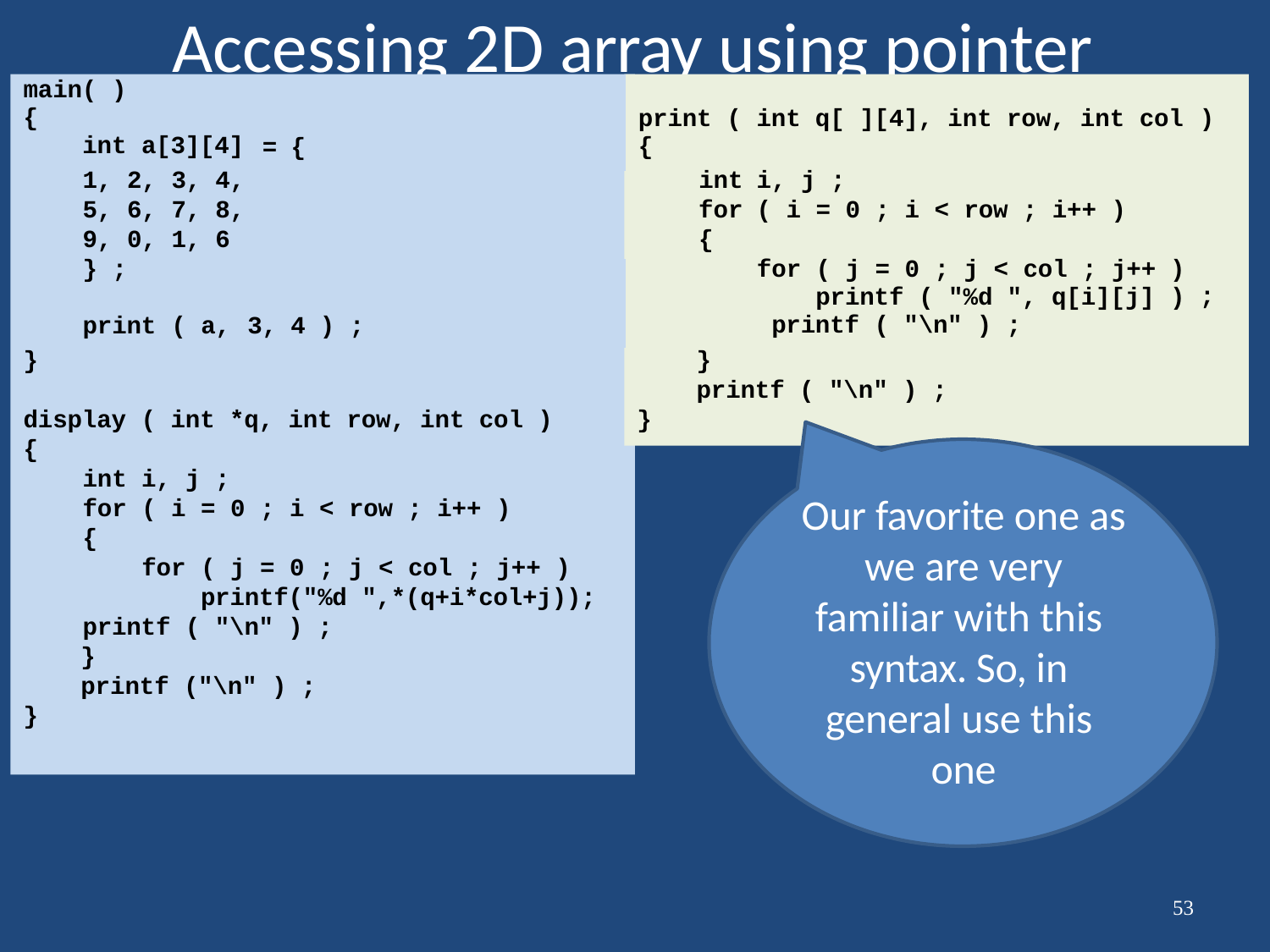

# Accessing 2D array using pointer

| main( ) { int a[3][4] |  |  |  | = | { |  |  |  | print ( { | int q[ ][4], int row, int col |  | ) |
| --- | --- | --- | --- | --- | --- | --- | --- | --- | --- | --- | --- | --- |
| 1, | 2, | 3, | 4, | int |  |  |  |  |  | i, j ; |  |  |
| 5, | 6, | 7, | 8, | for |  |  |  |  |  | ( i = 0 ; i < row ; i++ ) |  |  |
| 9, | 0, | 1, | 6 | { |  |  |  |  |  |  |  |  |
| } ; print |  | ( a, |  | 3, | 4 | ) | ; | for ( j = 0 ; j < col ; j++ printf ( "%d ", q[i][j] printf ( "\n" ) ; |  |  | ) ) | ; |

}
}
printf ( "\n" ) ;
display ( int *q, int row, int col )
{
}

int i, j ;
for ( i = 0 ; i < row ; i++ )
{
for ( j = 0 ; j < col ; j++ )  printf("%d ",*(q+i*col+j));
printf ( "\n" ) ;
}
printf ("\n" ) ;
Our favorite one as  we are very  familiar with this  syntax. So, in  general use this  one
}
53